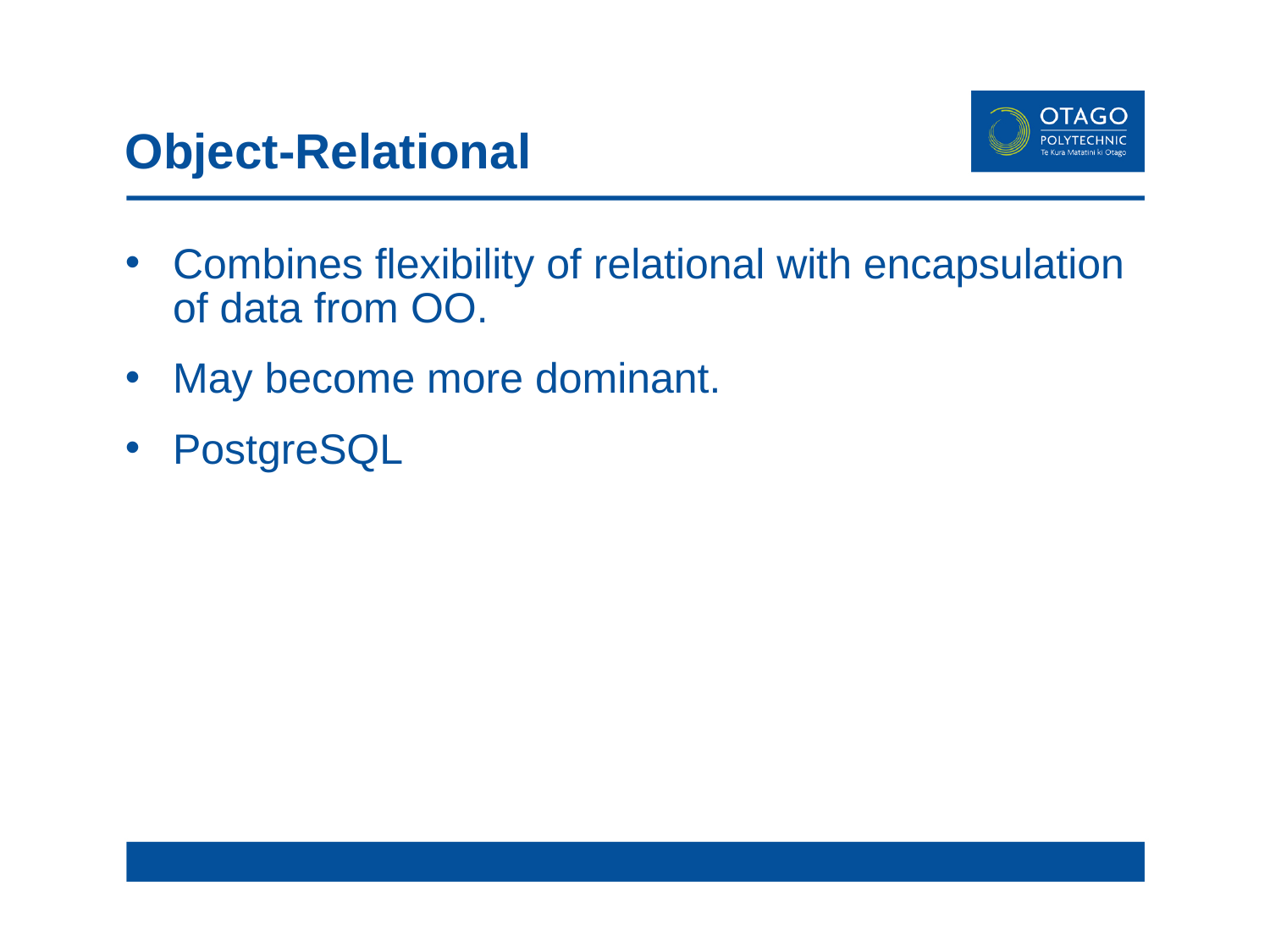

# Object-Relational
Combines flexibility of relational with encapsulation of data from OO.
May become more dominant.
PostgreSQL